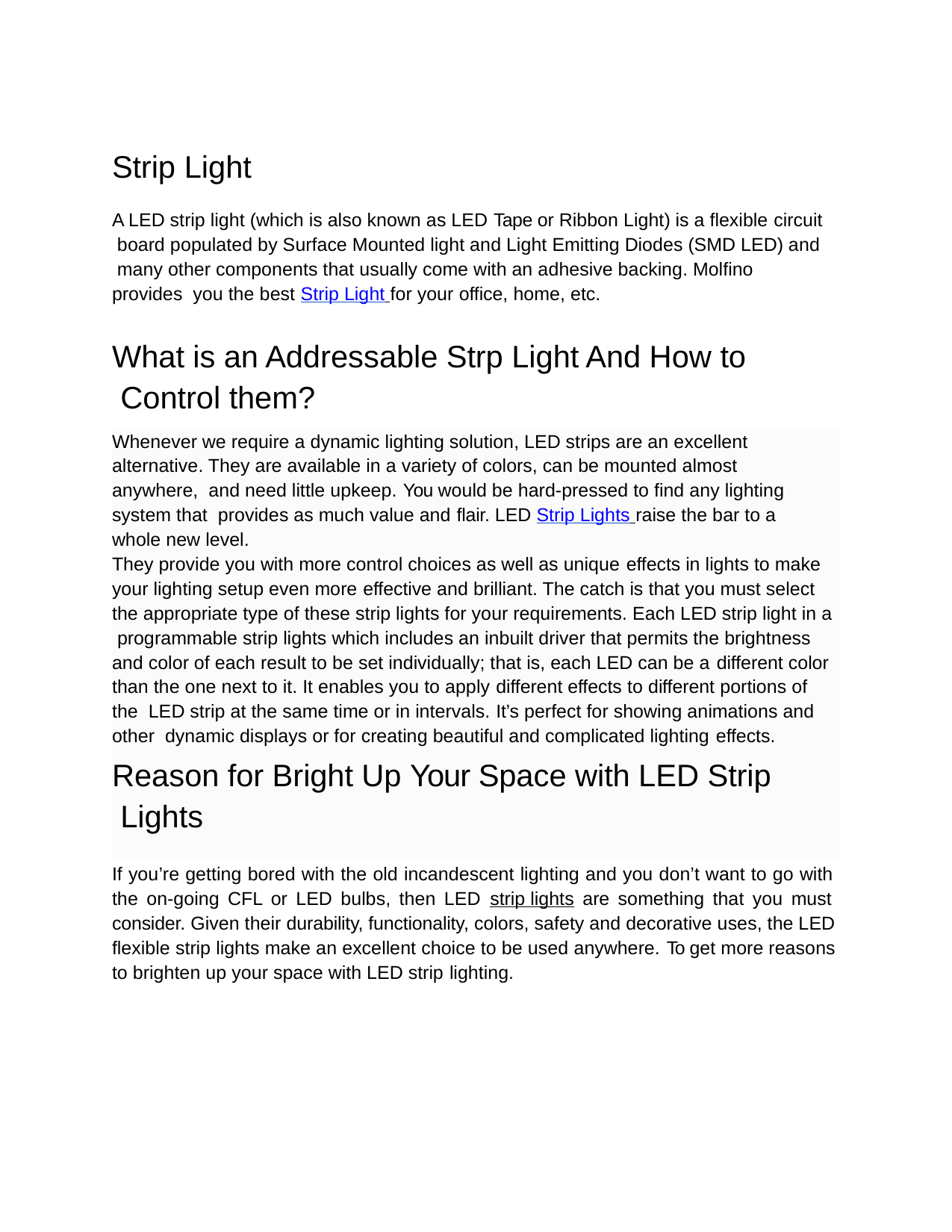

Strip Light
A LED strip light (which is also known as LED Tape or Ribbon Light) is a flexible circuit  board populated by Surface Mounted light and Light Emitting Diodes (SMD LED) and  many other components that usually come with an adhesive backing. Molfino provides  you the best Strip Light for your office, home, etc.
What is an Addressable Strp Light And How to  Control them?
Whenever we require a dynamic lighting solution, LED strips are an excellent  alternative. They are available in a variety of colors, can be mounted almost anywhere,  and need little upkeep. You would be hard-pressed to find any lighting system that  provides as much value and flair. LED Strip Lights raise the bar to a whole new level.
They provide you with more control choices as well as unique effects in lights to make  your lighting setup even more effective and brilliant. The catch is that you must select  the appropriate type of these strip lights for your requirements. Each LED strip light in a  programmable strip lights which includes an inbuilt driver that permits the brightness  and color of each result to be set individually; that is, each LED can be a different color  than the one next to it. It enables you to apply different effects to different portions of the  LED strip at the same time or in intervals. It’s perfect for showing animations and other  dynamic displays or for creating beautiful and complicated lighting effects.

Reason for Bright Up Your Space with LED Strip  Lights
If you’re getting bored with the old incandescent lighting and you don’t want to go with  the on-going CFL or LED bulbs, then LED strip lights are something that you must  consider. Given their durability, functionality, colors, safety and decorative uses, the LED  flexible strip lights make an excellent choice to be used anywhere. To get more reasons  to brighten up your space with LED strip lighting.